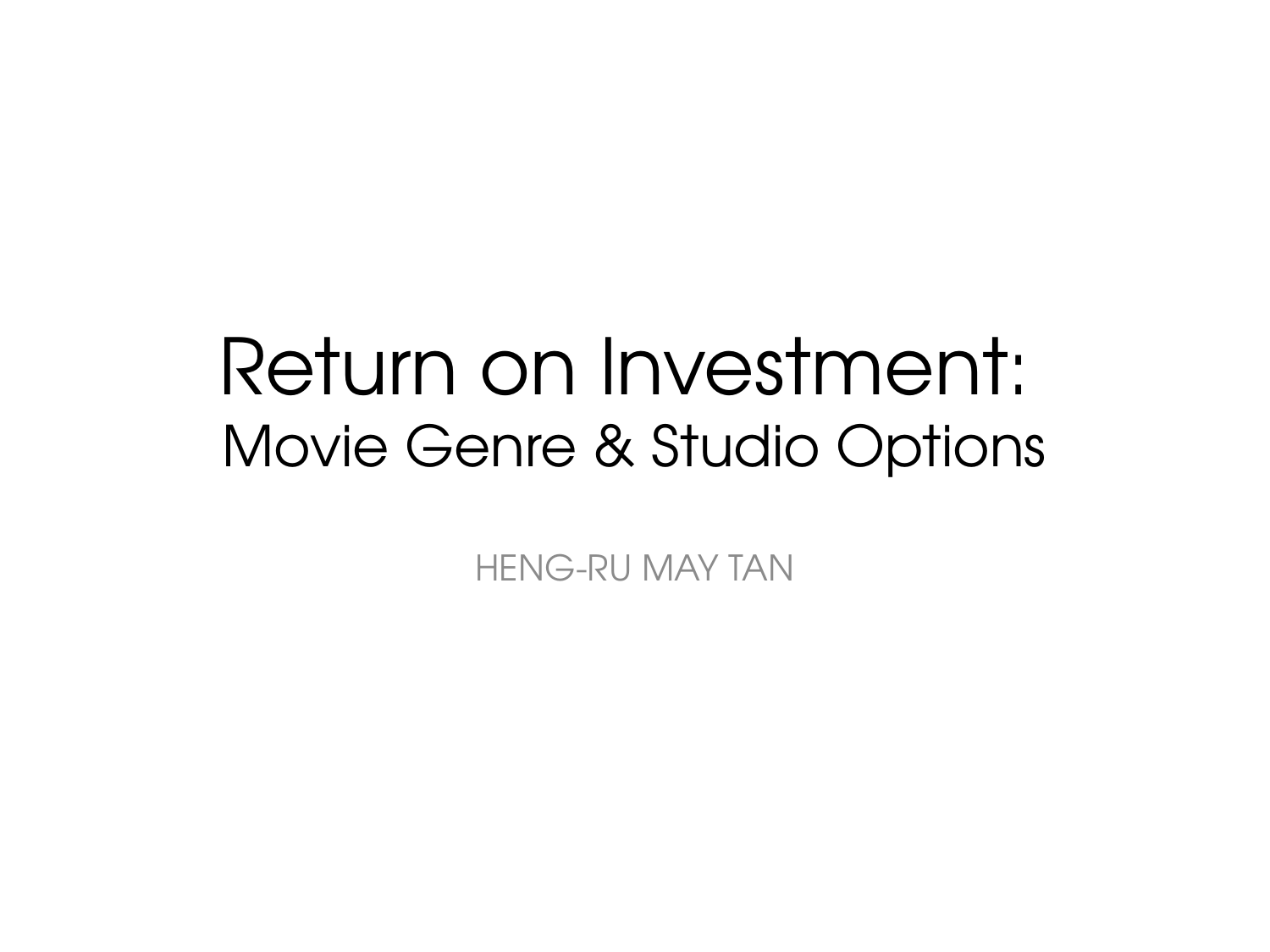

# Return on Investment: Movie Genre & Studio Options
Heng-Ru May Tan